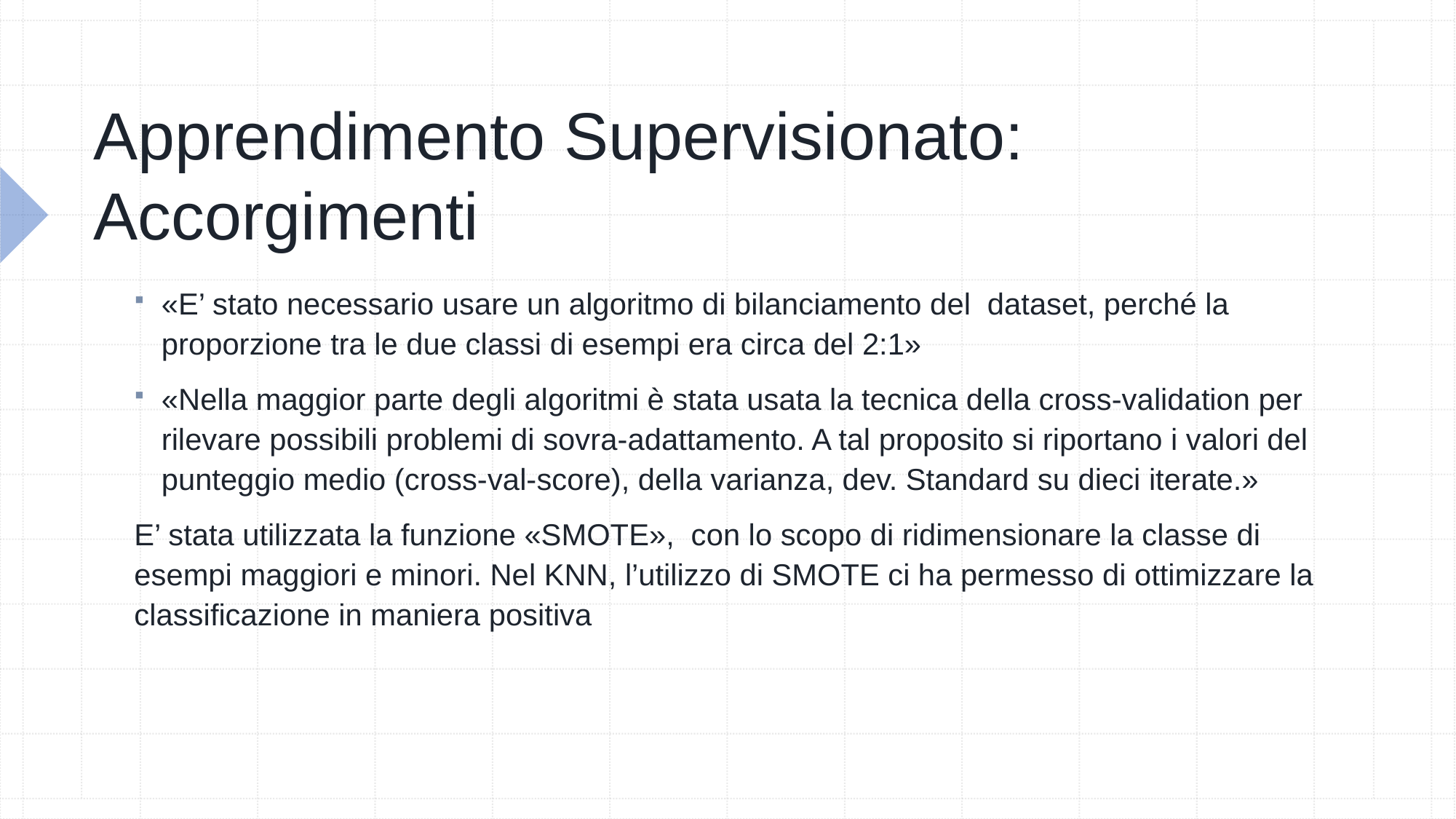

# Apprendimento Supervisionato: Accorgimenti
«E’ stato necessario usare un algoritmo di bilanciamento del  dataset, perché la proporzione tra le due classi di esempi era circa del 2:1»
«Nella maggior parte degli algoritmi è stata usata la tecnica della cross-validation per rilevare possibili problemi di sovra-adattamento. A tal proposito si riportano i valori del punteggio medio (cross-val-score), della varianza, dev. Standard su dieci iterate.»
E’ stata utilizzata la funzione «SMOTE»,  con lo scopo di ridimensionare la classe di esempi maggiori e minori. Nel KNN, l’utilizzo di SMOTE ci ha permesso di ottimizzare la classificazione in maniera positiva